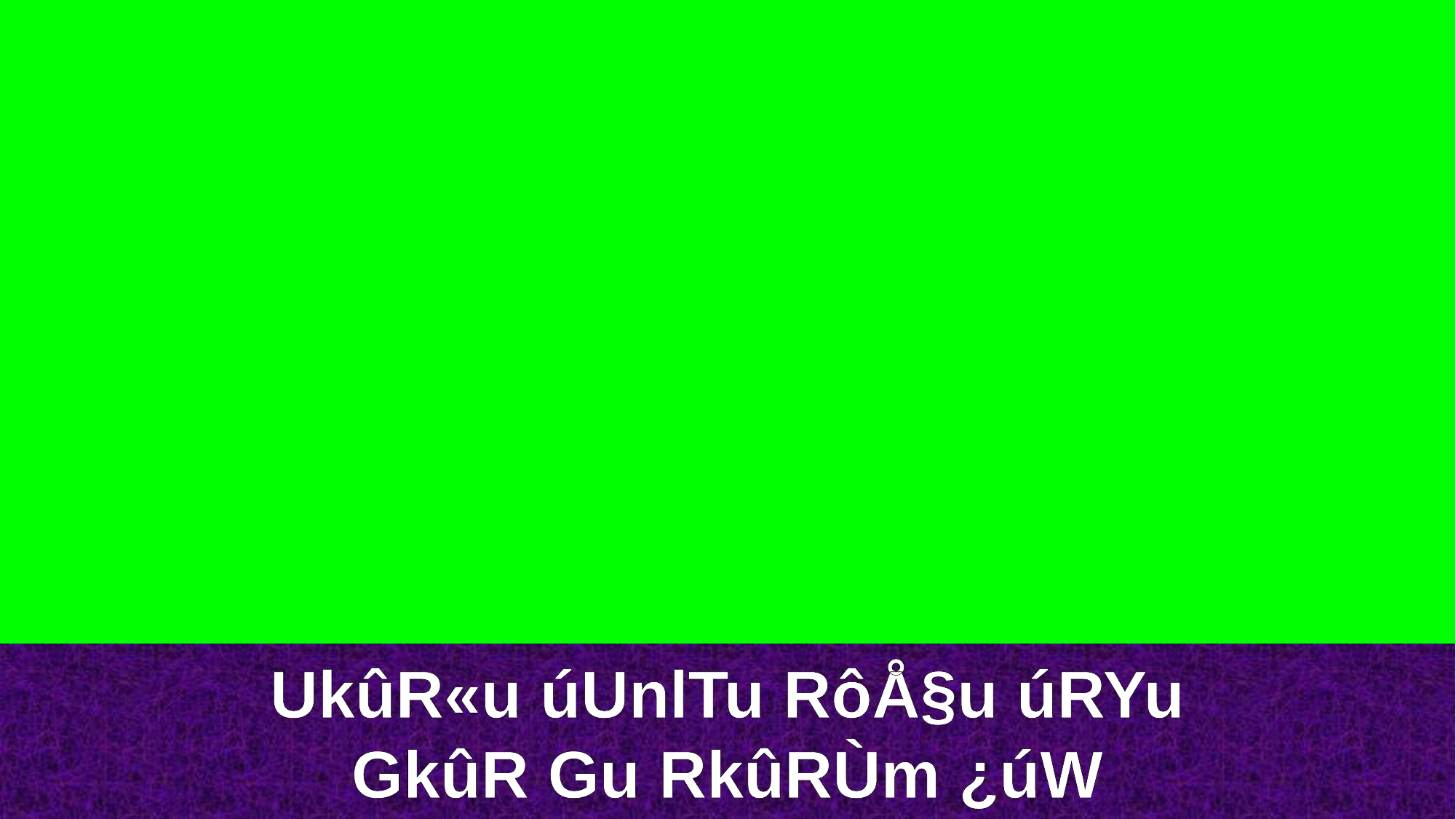

UkûR«u úUnlTu RôÅ§u úRYu
GkûR Gu RkûRÙm ¿úW